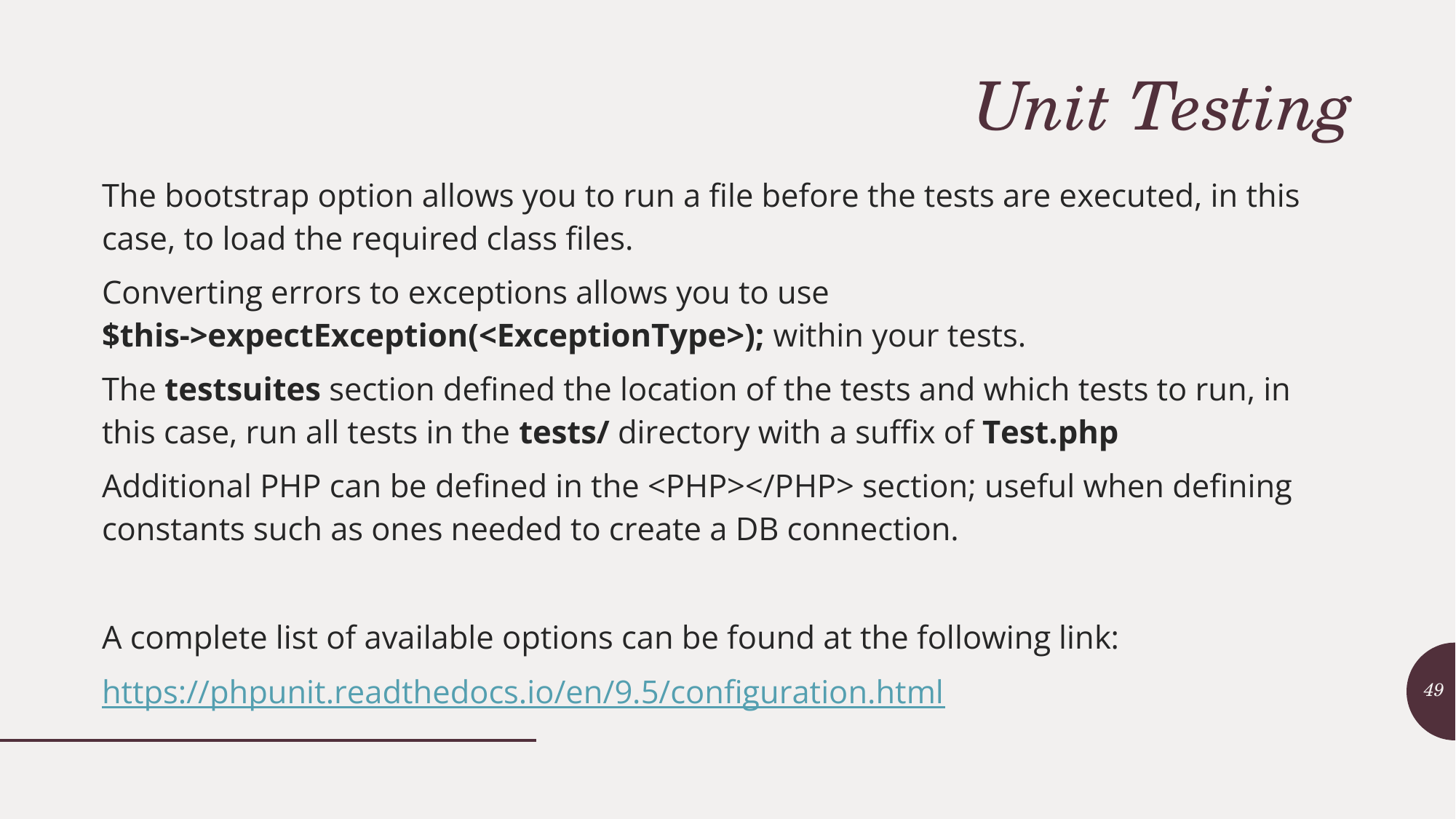

# Unit Testing
The bootstrap option allows you to run a file before the tests are executed, in this case, to load the required class files.
Converting errors to exceptions allows you to use
$this->expectException(<ExceptionType>); within your tests.
The testsuites section defined the location of the tests and which tests to run, in this case, run all tests in the tests/ directory with a suffix of Test.php
Additional PHP can be defined in the <PHP></PHP> section; useful when defining constants such as ones needed to create a DB connection.

A complete list of available options can be found at the following link:
https://phpunit.readthedocs.io/en/9.5/configuration.html

49